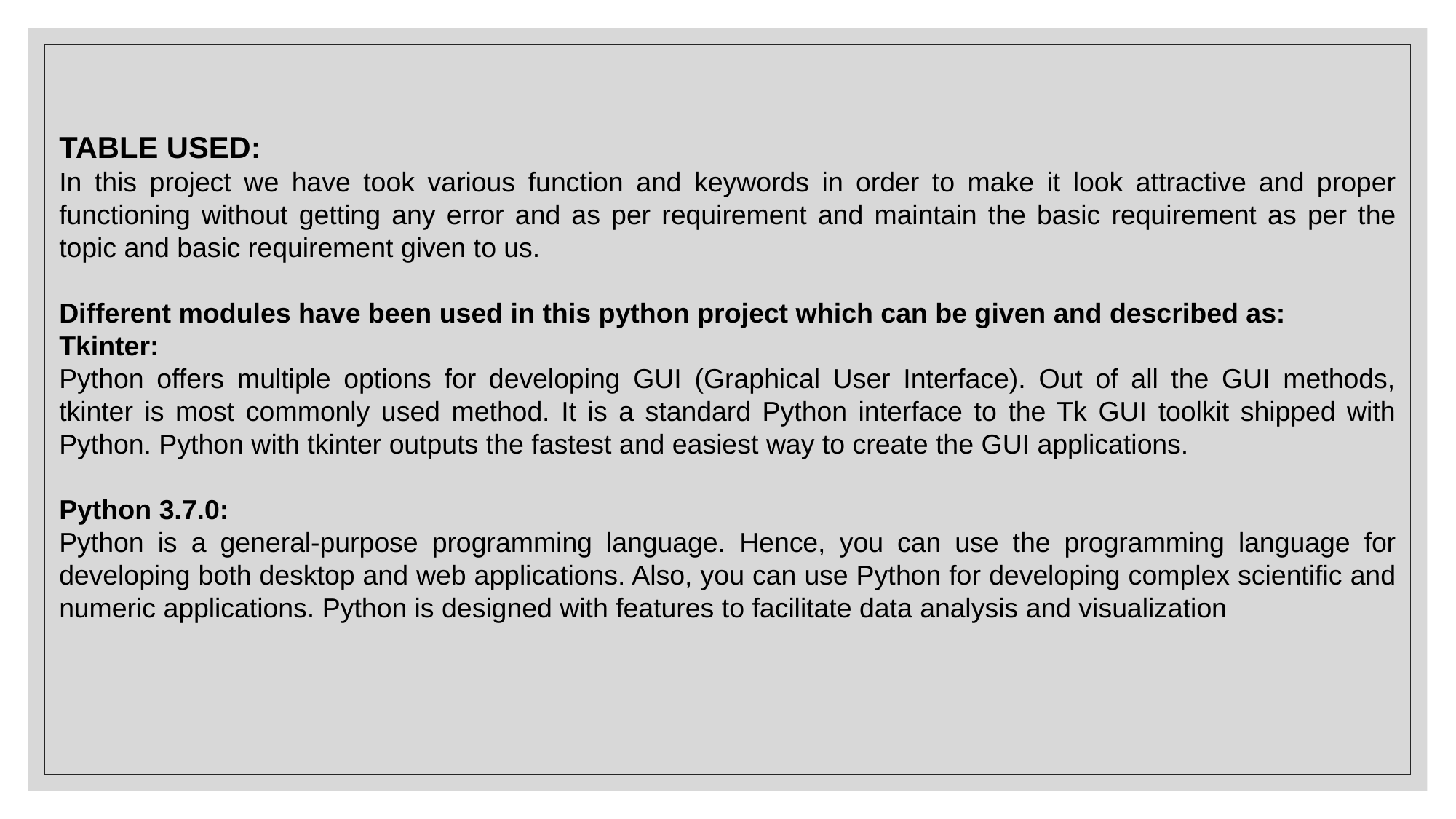

TABLE USED:
In this project we have took various function and keywords in order to make it look attractive and proper functioning without getting any error and as per requirement and maintain the basic requirement as per the topic and basic requirement given to us.

Different modules have been used in this python project which can be given and described as:
Tkinter:
Python offers multiple options for developing GUI (Graphical User Interface). Out of all the GUI methods, tkinter is most commonly used method. It is a standard Python interface to the Tk GUI toolkit shipped with Python. Python with tkinter outputs the fastest and easiest way to create the GUI applications.

Python 3.7.0:
Python is a general-purpose programming language. Hence, you can use the programming language for developing both desktop and web applications. Also, you can use Python for developing complex scientific and numeric applications. Python is designed with features to facilitate data analysis and visualization